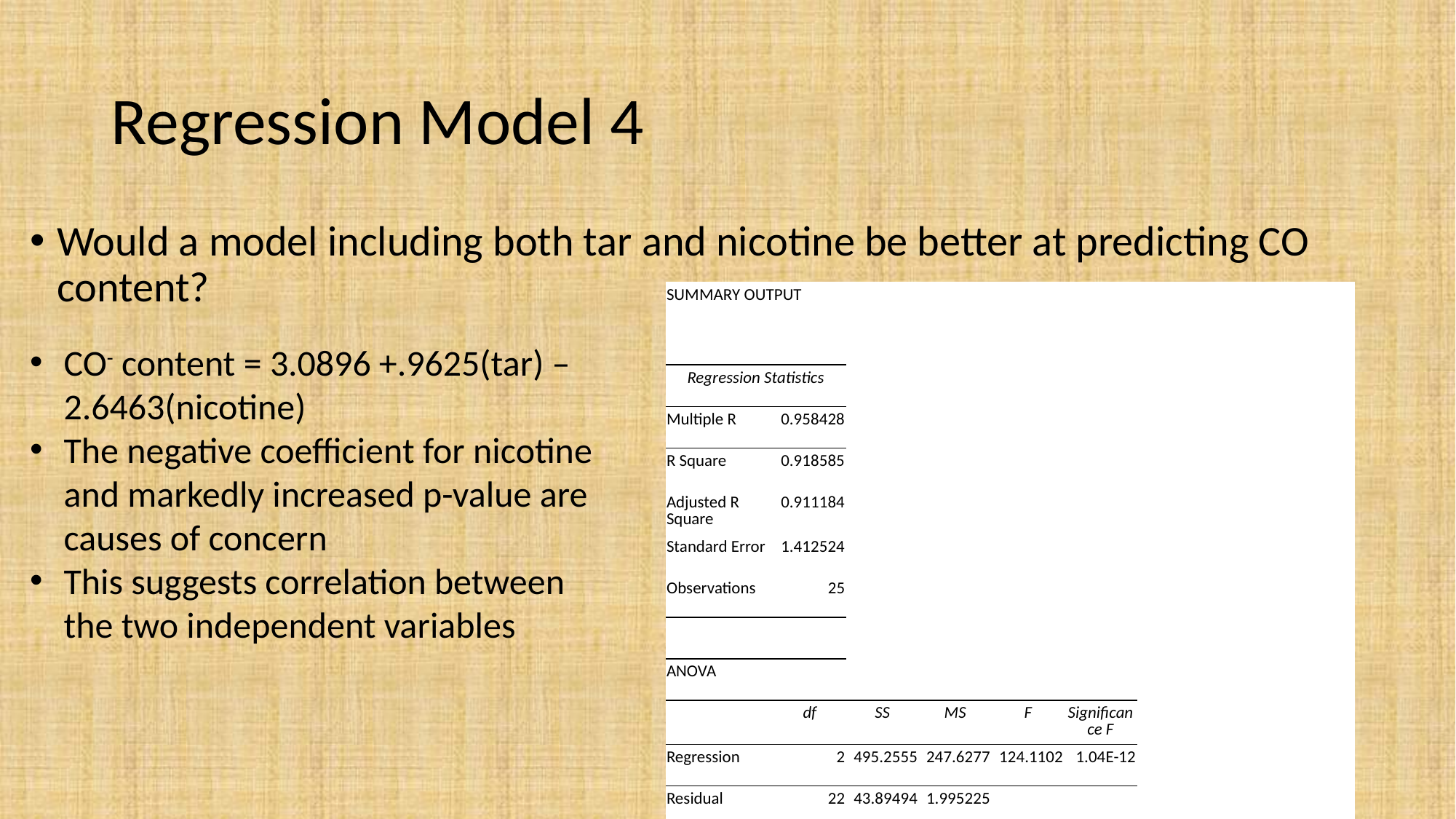

Regression Model 4
Would a model including both tar and nicotine be better at predicting CO content?
| SUMMARY OUTPUT |  |  |  |  |  |  |  |  |
| --- | --- | --- | --- | --- | --- | --- | --- | --- |
|  |  |  |  |  |  |  |  |  |
| Regression Statistics |  |  |  |  |  |  |  |  |
| Multiple R | 0.958428 |  |  |  |  |  |  |  |
| R Square | 0.918585 |  |  |  |  |  |  |  |
| Adjusted R Square | 0.911184 |  |  |  |  |  |  |  |
| Standard Error | 1.412524 |  |  |  |  |  |  |  |
| Observations | 25 |  |  |  |  |  |  |  |
|  |  |  |  |  |  |  |  |  |
| ANOVA |  |  |  |  |  |  |  |  |
|  | df | SS | MS | F | Significance F |  |  |  |
| Regression | 2 | 495.2555 | 247.6277 | 124.1102 | 1.04E-12 |  |  |  |
| Residual | 22 | 43.89494 | 1.995225 |  |  |  |  |  |
| Total | 24 | 539.1504 |  |  |  |  |  |  |
|  |  |  |  |  |  |  |  |  |
|  | Coefficients | Standard Error | t Stat | P-value | Lower 95% | Upper 95% | Lower 95.0% | Upper 95.0% |
| Intercept | 3.089609 | 0.84377 | 3.661673 | 0.001371 | 1.339737 | 4.839481 | 1.339737 | 4.839481 |
| Tar | 0.962474 | 0.236663 | 4.066849 | 0.000512 | 0.471664 | 1.453284 | 0.471664 | 1.453284 |
| Nicotene | -2.64627 | 3.787199 | -0.69874 | 0.492035 | -10.5004 | 5.207898 | -10.5004 | 5.207898 |
CO- content = 3.0896 +.9625(tar) – 2.6463(nicotine)
The negative coefficient for nicotine and markedly increased p-value are causes of concern
This suggests correlation between the two independent variables